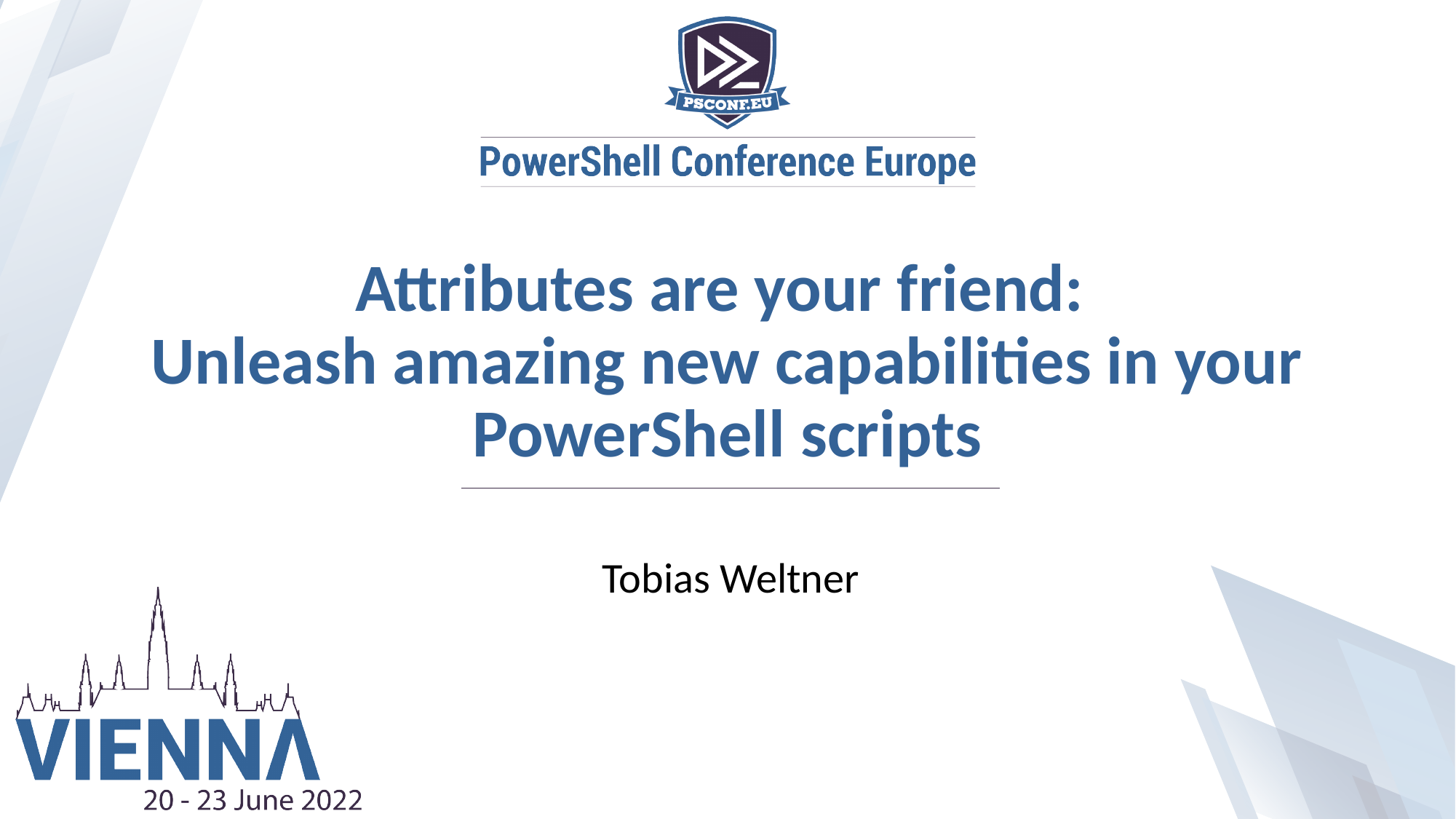

Attributes are your friend:
Unleash amazing new capabilities in your PowerShell scripts
Tobias Weltner